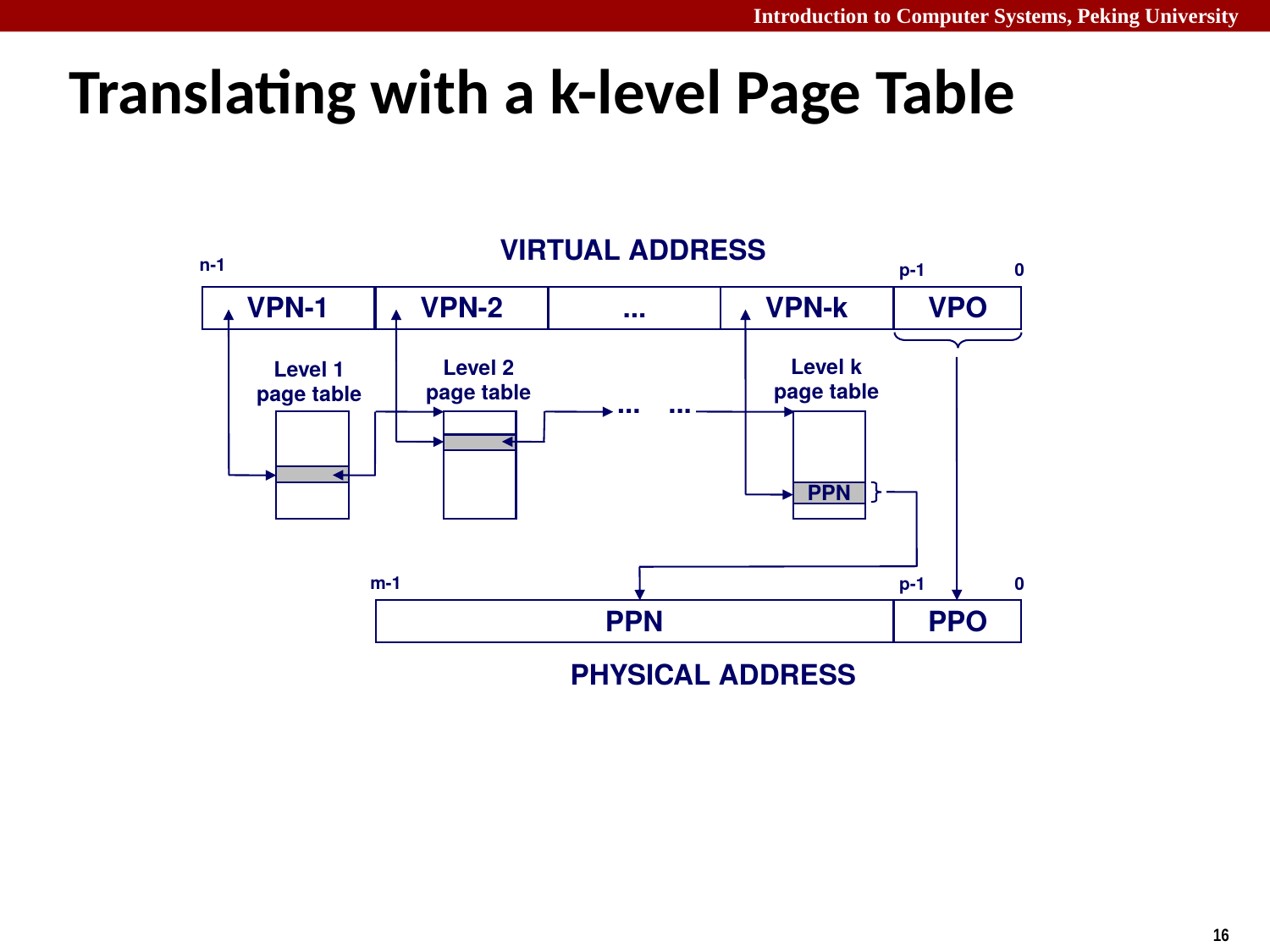

# Translating with a k-level Page Table
VIRTUAL ADDRESS
n-1
p-1
0

VPN-1
VPN-2
...
VPN-k
VPO

Level k
page table
Level 2
page table
Level 1
page table

...
...

PPN

m-1

p-1
0
PPN
PPO
PHYSICAL ADDRESS